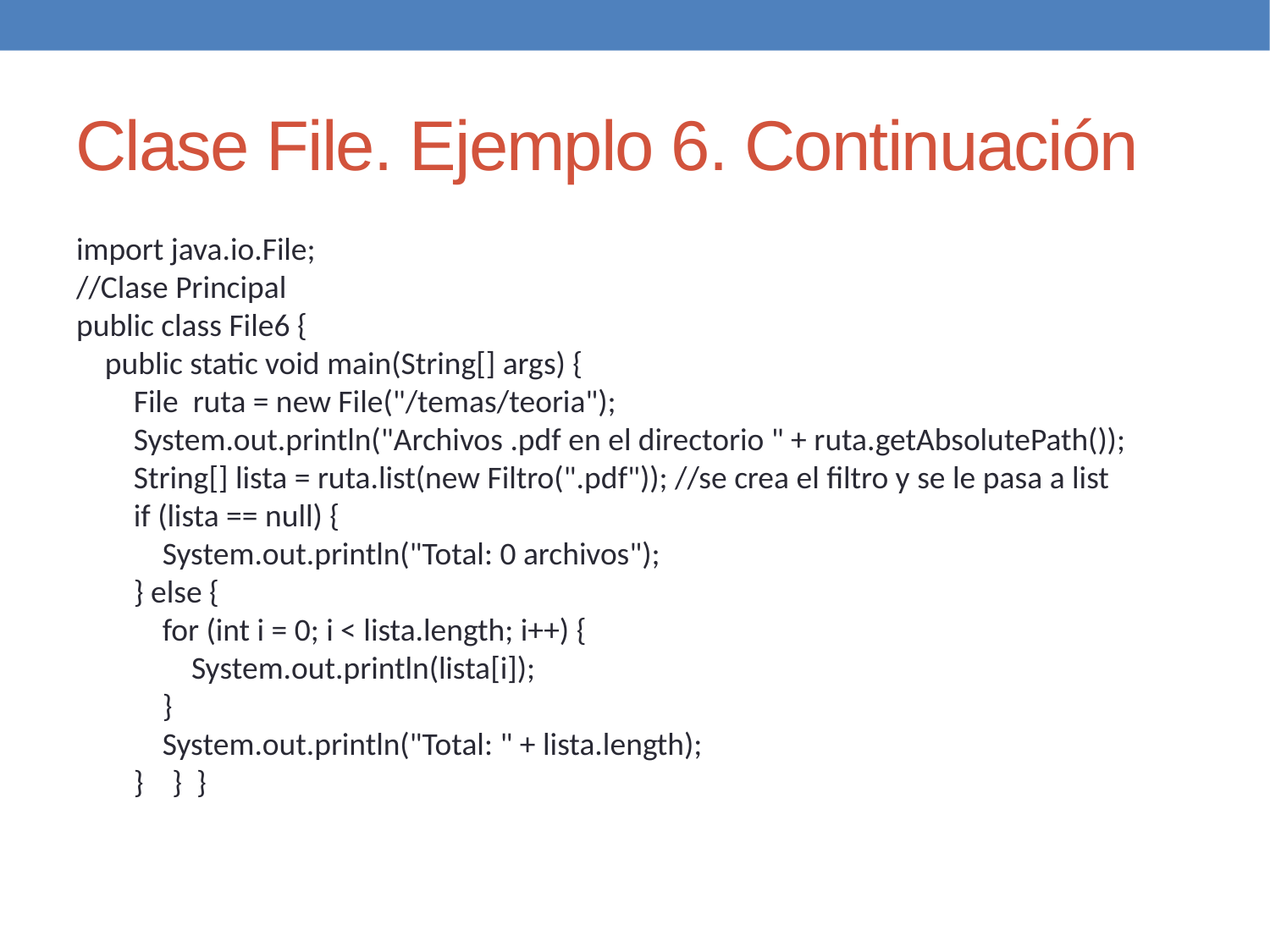

Clase File. Ejemplo 6. Continuación
import java.io.File;
//Clase Principal
public class File6 {
    public static void main(String[] args) {
        File  ruta = new File("/temas/teoria");
        System.out.println("Archivos .pdf en el directorio " + ruta.getAbsolutePath());
        String[] lista = ruta.list(new Filtro(".pdf")); //se crea el filtro y se le pasa a list
        if (lista == null) {
            System.out.println("Total: 0 archivos");
        } else {
            for (int i = 0; i < lista.length; i++) {
                System.out.println(lista[i]);
            }
            System.out.println("Total: " + lista.length);
        }    }  }